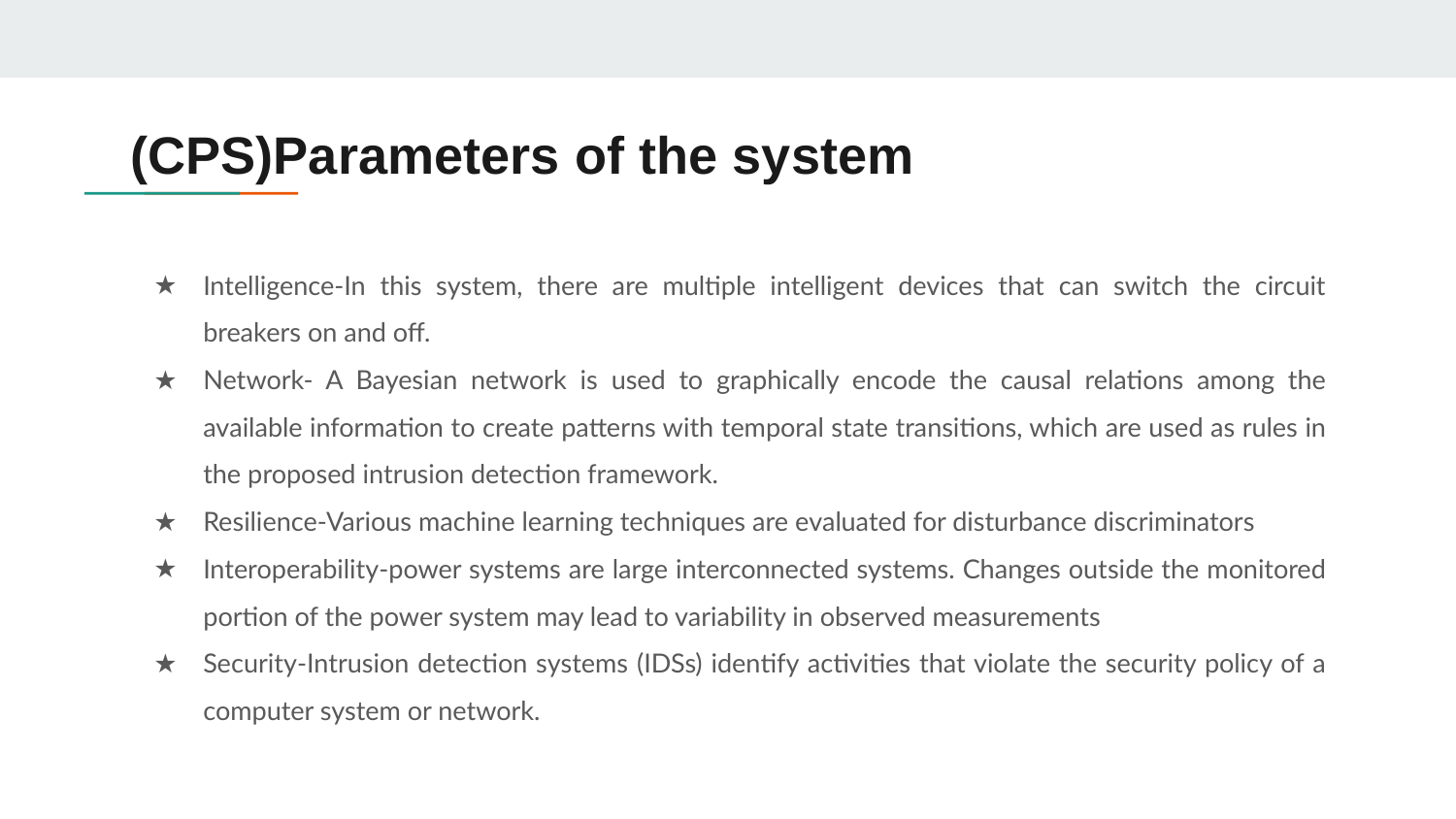

# (CPS)Parameters of the system
Intelligence-In this system, there are multiple intelligent devices that can switch the circuit breakers on and off.
Network- A Bayesian network is used to graphically encode the causal relations among the available information to create patterns with temporal state transitions, which are used as rules in the proposed intrusion detection framework.
Resilience-Various machine learning techniques are evaluated for disturbance discriminators
Interoperability-power systems are large interconnected systems. Changes outside the monitored portion of the power system may lead to variability in observed measurements
Security-Intrusion detection systems (IDSs) identify activities that violate the security policy of a computer system or network.